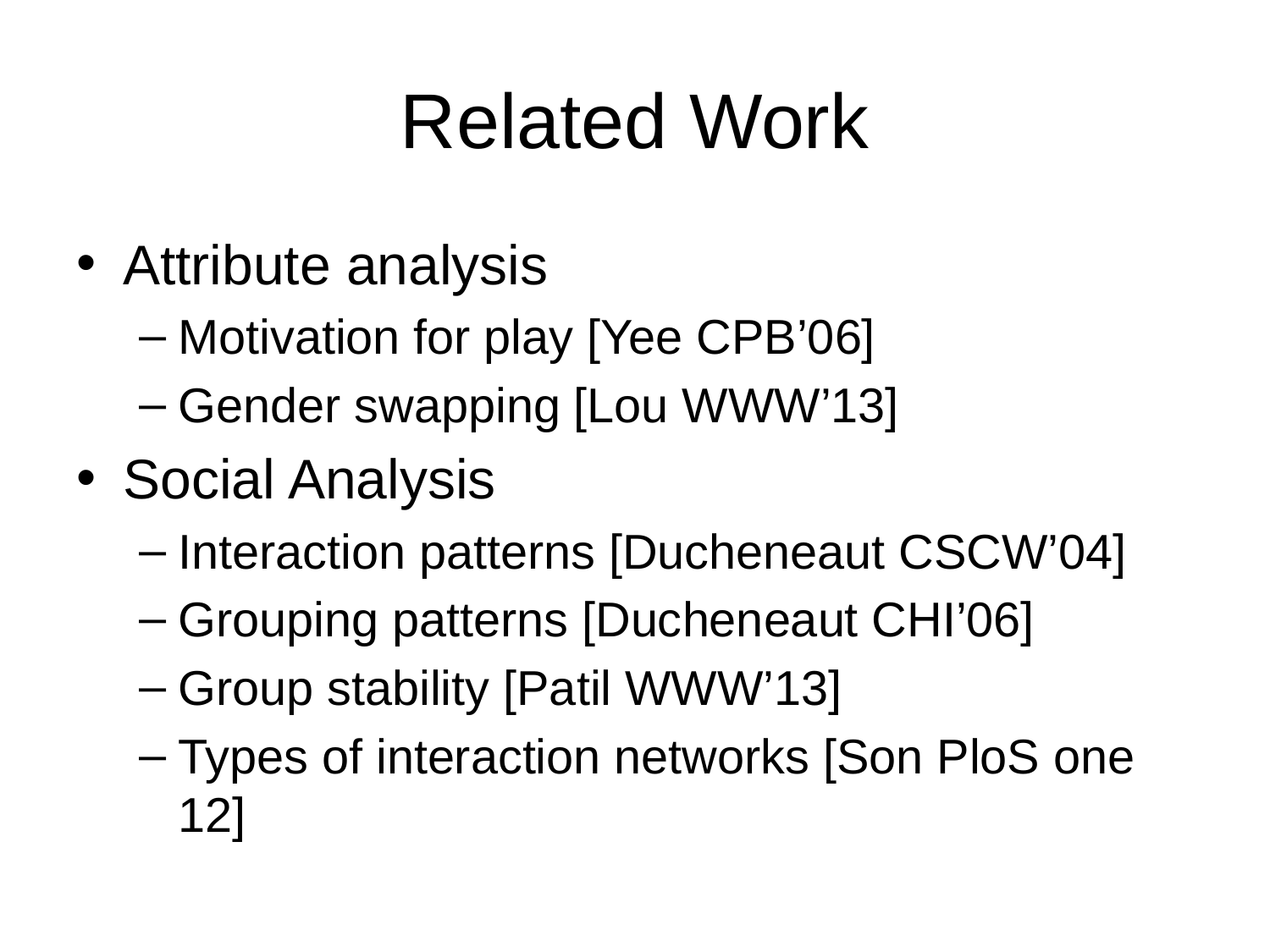

# Related Work
Attribute analysis
Motivation for play [Yee CPB’06]
Gender swapping [Lou WWW’13]
Social Analysis
Interaction patterns [Ducheneaut CSCW’04]
Grouping patterns [Ducheneaut CHI’06]
Group stability [Patil WWW’13]
Types of interaction networks [Son PloS one 12]